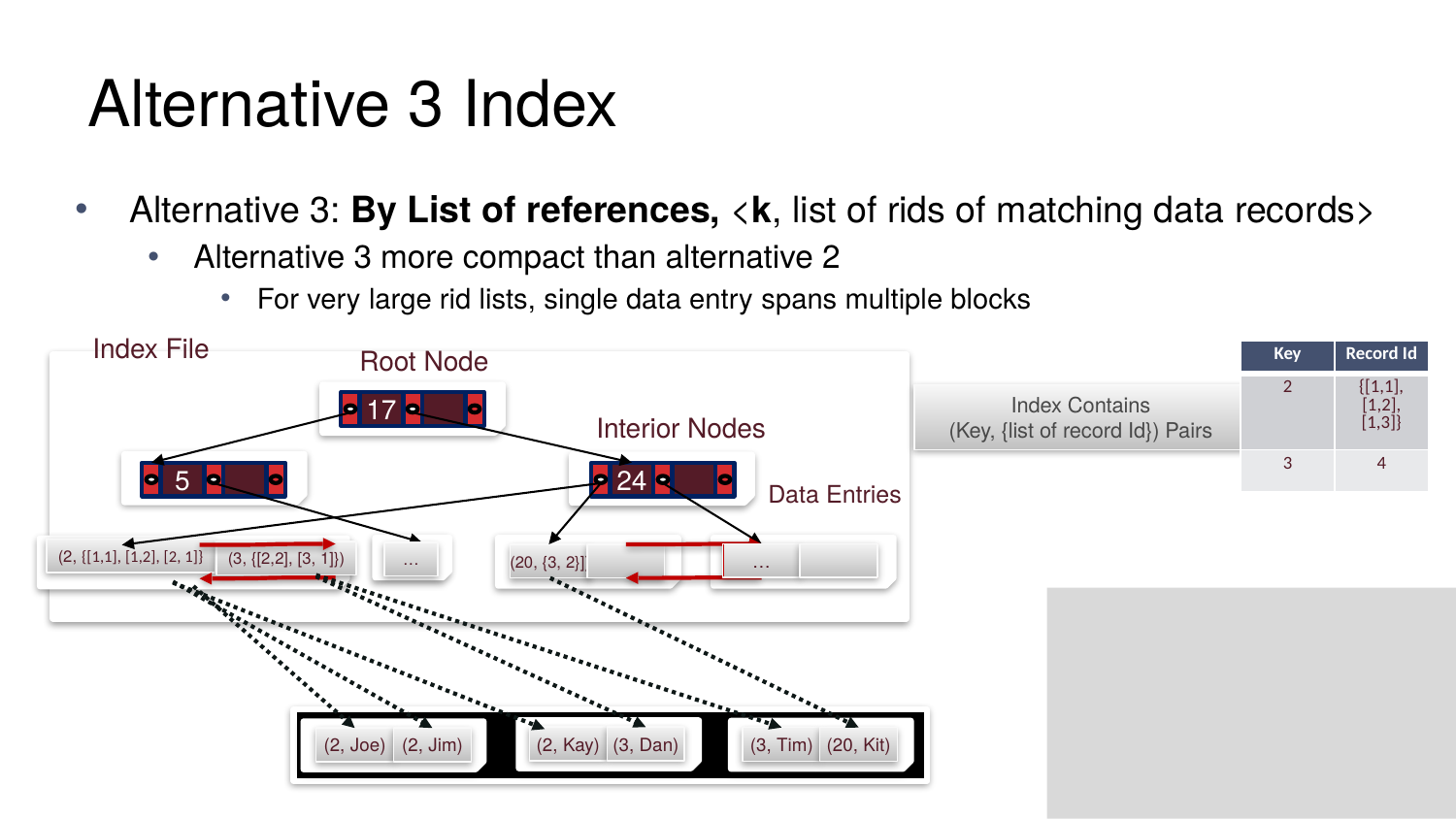

# Alternative 3 Index
Alternative 3: By List of references, <k, list of rids of matching data records>
Alternative 3 more compact than alternative 2
For very large rid lists, single data entry spans multiple blocks
Index File
Root Node

Index Contains
(Key, {list of record Id}) Pairs

17

Interior Nodes

5

24

Data Entries

(2, {[1,1], [1,2], [2, 1]}
(3, {[2,2], [3, 1]})
…

(20, {3, 2}])

| Key | Record Id |
| --- | --- |
| 2 | {[1,1], [1,2], [1,3]} |
| 3 | 4 |

…

(2, Kay)
(3, Dan)
(3, Tim)
(20, Kit)
(2, Joe)
(2, Jim)